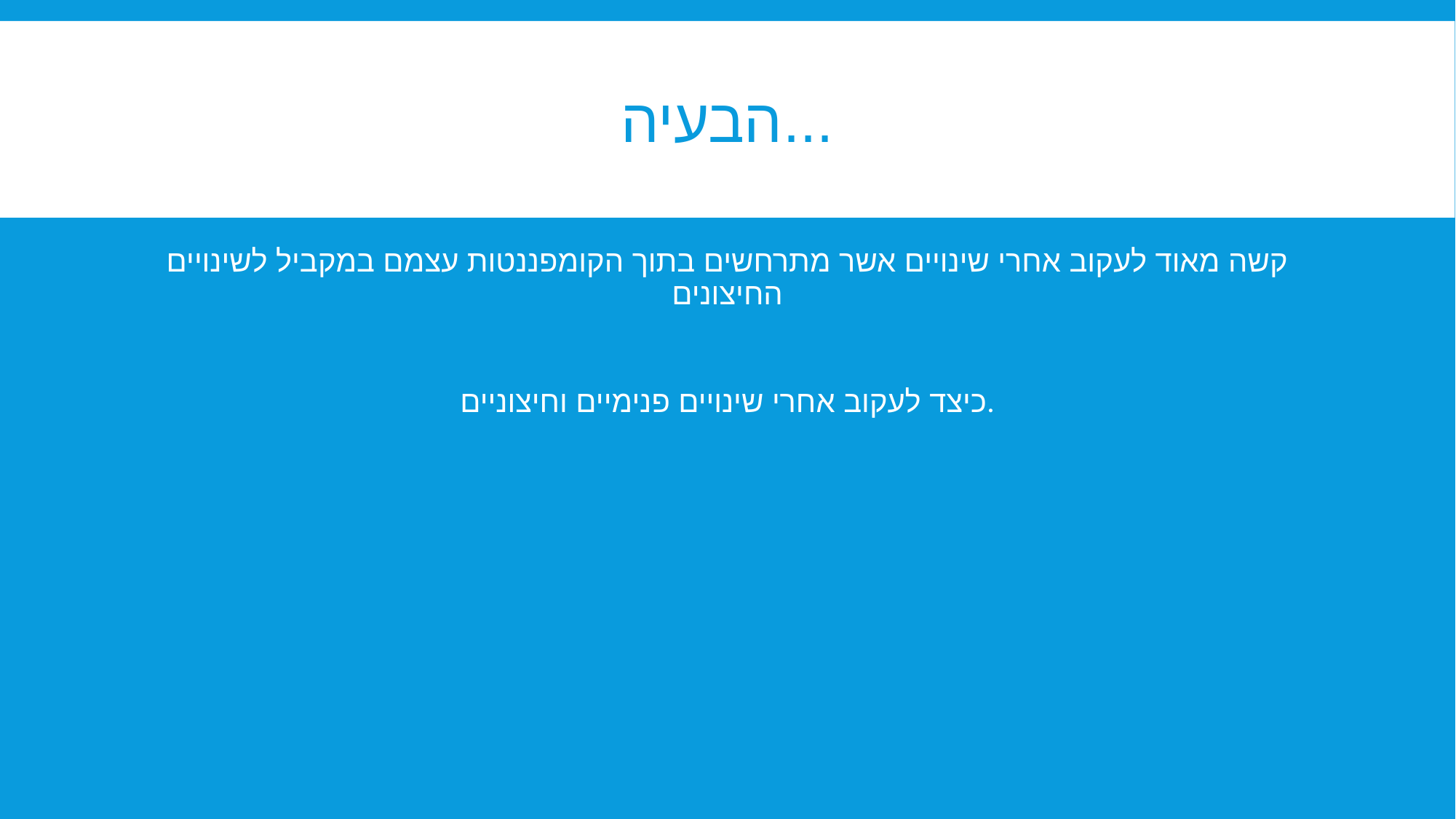

# הבעיה...
קשה מאוד לעקוב אחרי שינויים אשר מתרחשים בתוך הקומפננטות עצמם במקביל לשינויים החיצונים

כיצד לעקוב אחרי שינויים פנימיים וחיצוניים.